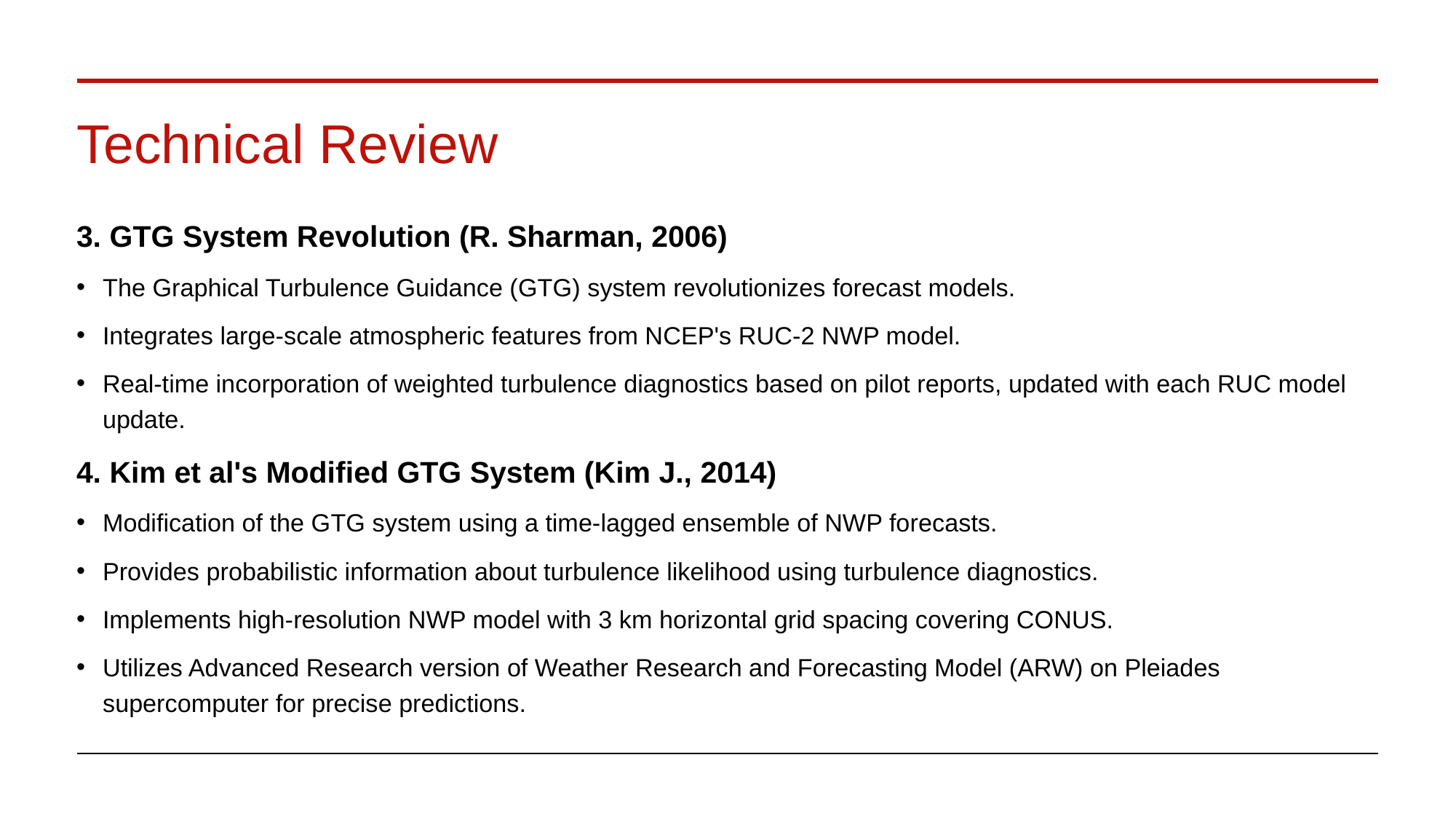

# Technical Review
3. GTG System Revolution (R. Sharman, 2006)
The Graphical Turbulence Guidance (GTG) system revolutionizes forecast models.
Integrates large-scale atmospheric features from NCEP's RUC-2 NWP model.
Real-time incorporation of weighted turbulence diagnostics based on pilot reports, updated with each RUC model update.
4. Kim et al's Modified GTG System (Kim J., 2014)
Modification of the GTG system using a time-lagged ensemble of NWP forecasts.
Provides probabilistic information about turbulence likelihood using turbulence diagnostics.
Implements high-resolution NWP model with 3 km horizontal grid spacing covering CONUS.
Utilizes Advanced Research version of Weather Research and Forecasting Model (ARW) on Pleiades supercomputer for precise predictions.